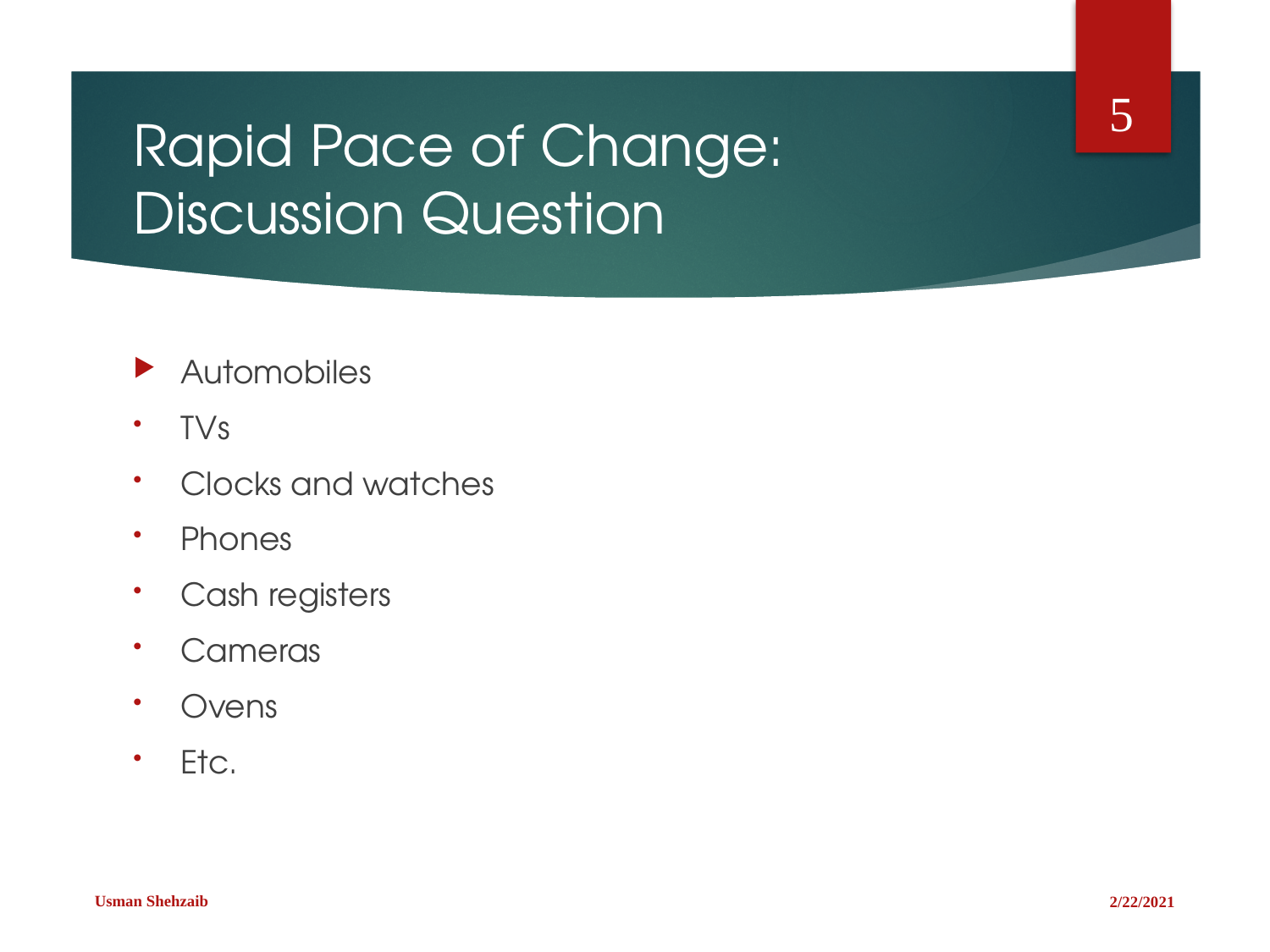

5
# Rapid Pace of Change: Discussion Question
Automobiles
TVs
Clocks and watches
Phones
Cash registers
Cameras
Ovens
Etc.
Usman Shehzaib
2/22/2021